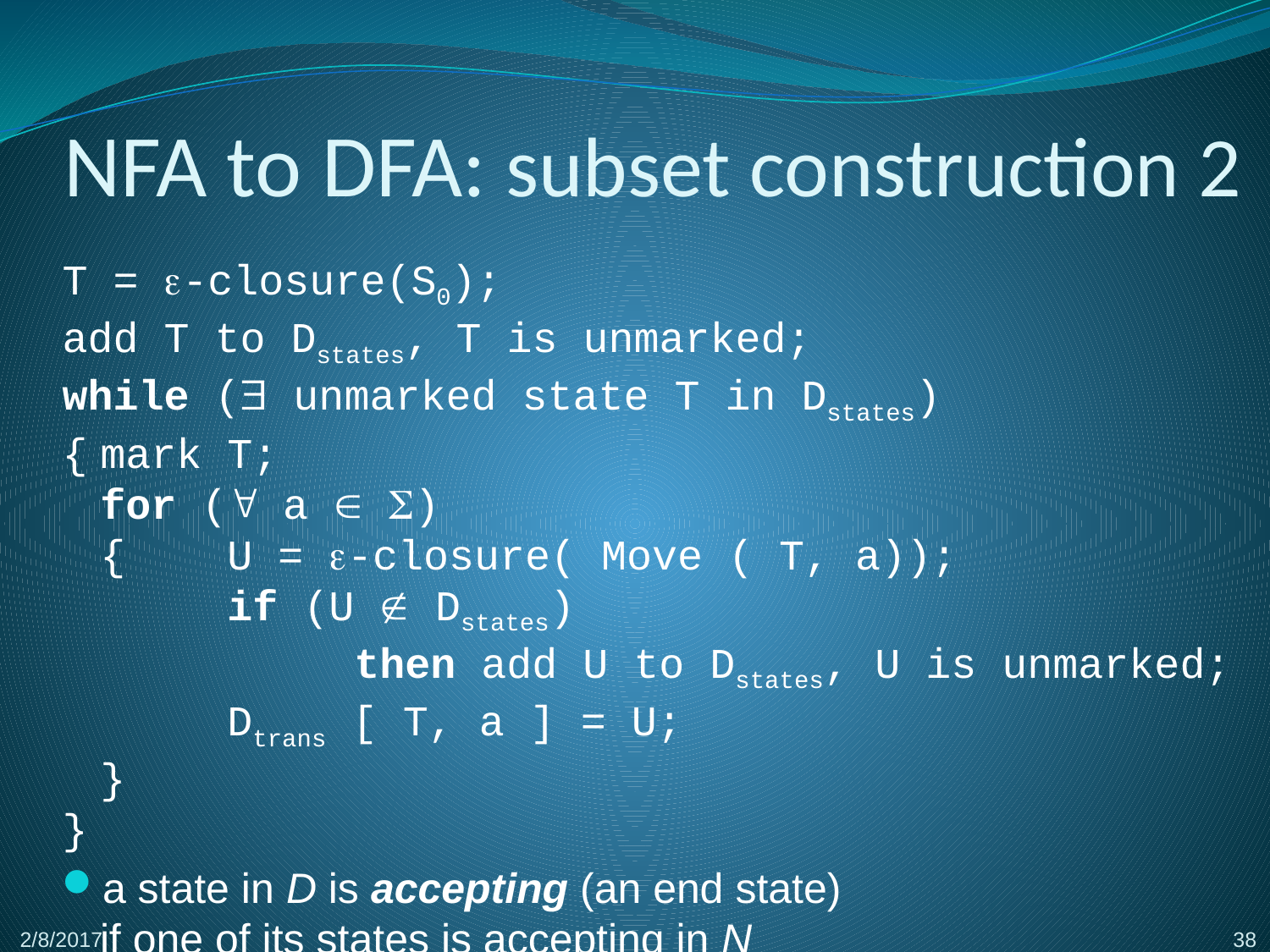

# NFA to DFA: subset construction 2
T = ε-closure(S0);
add T to Dstates, T is unmarked;
while (∃ unmarked state T in Dstates)
{	mark T;
	for (∀ a ∈ Σ)
	{	U = ε-closure( Move ( T, a));
		if (U ∉ Dstates)
			then add U to Dstates, U is unmarked;
		Dtrans [ T, a ] = U;
	}
}
a state in D is accepting (an end state)
if one of its states is accepting in N
38
2/8/2017